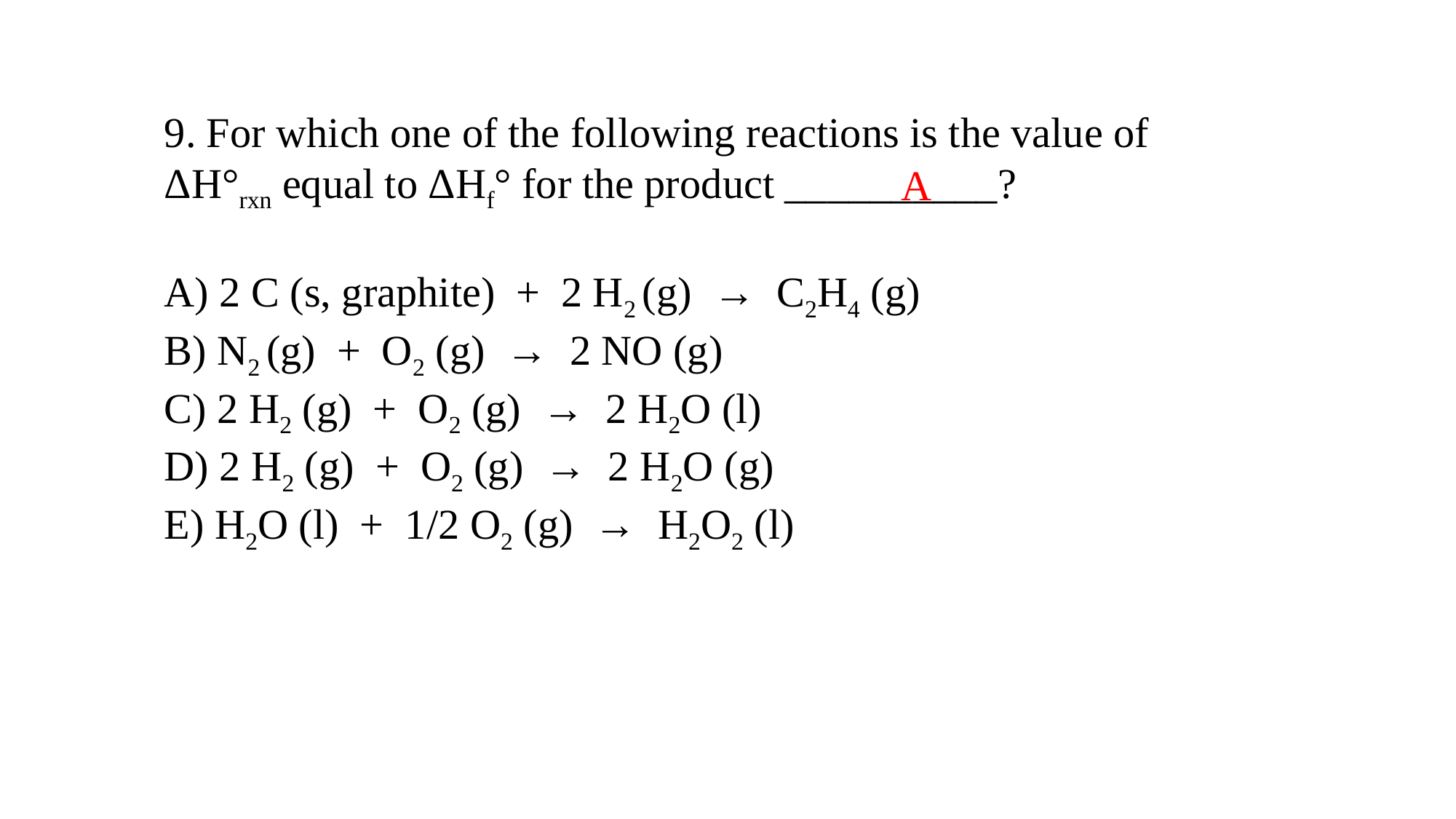

9. For which one of the following reactions is the value of ΔH°rxn equal to ΔHf° for the product __________?

A) 2 C (s, graphite)  +  2 H2 (g)  →  C2H4 (g)
B) N2 (g)  +  O2 (g)  →  2 NO (g)
C) 2 H2 (g)  +  O2 (g)  →  2 H2O (l)
D) 2 H2 (g)  +  O2 (g)  →  2 H2O (g)
E) H2O (l)  +  1/2 O2 (g)  →  H2O2 (l)
A